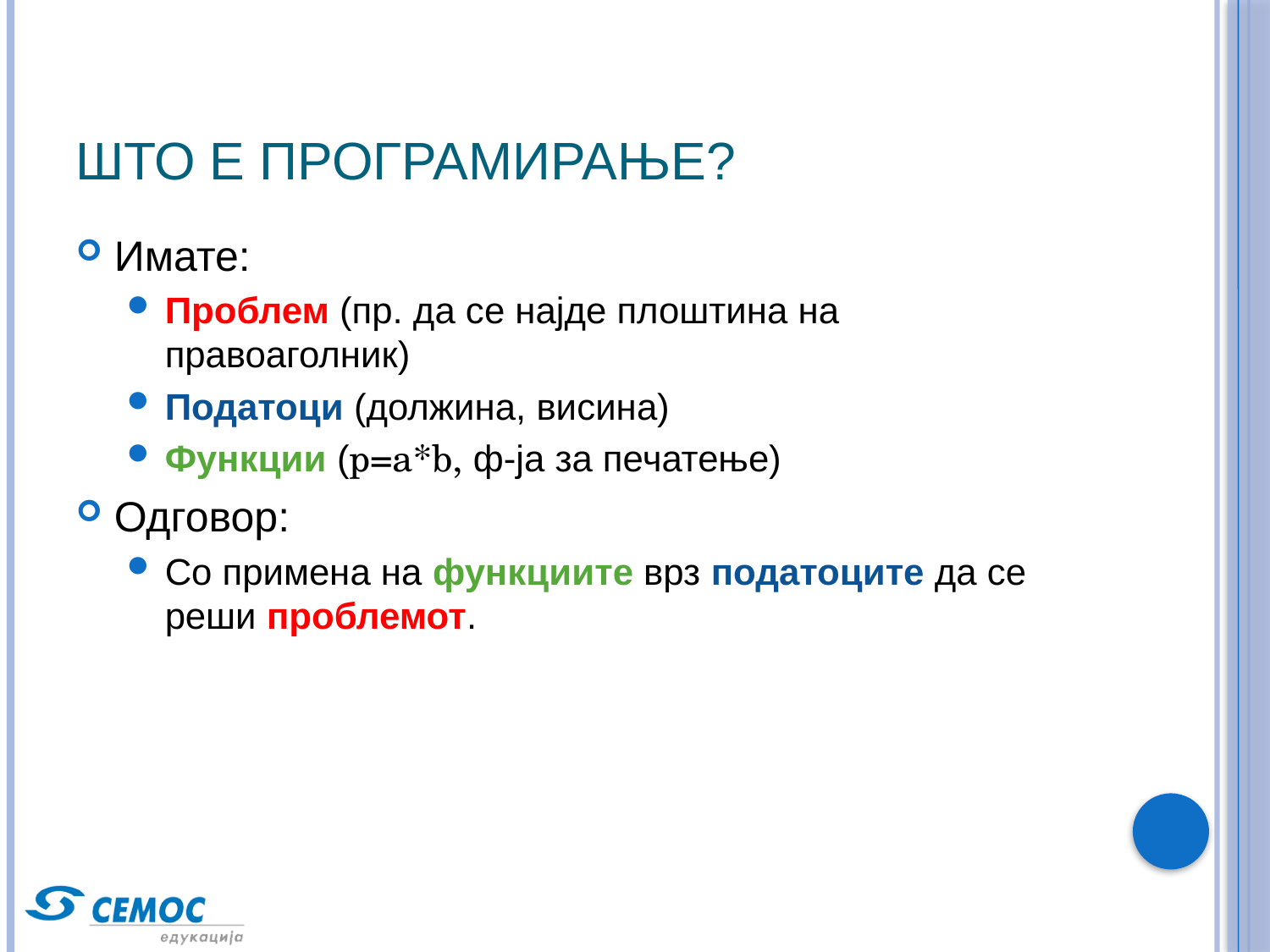

# Што е програмирање?
Имате:
Проблем (пр. да се најде плоштина на правоаголник)
Податоци (должина, висина)
Функции (p=a*b, ф-ја за печатење)
Одговор:
Со примена на функциите врз податоците да се реши проблемот.